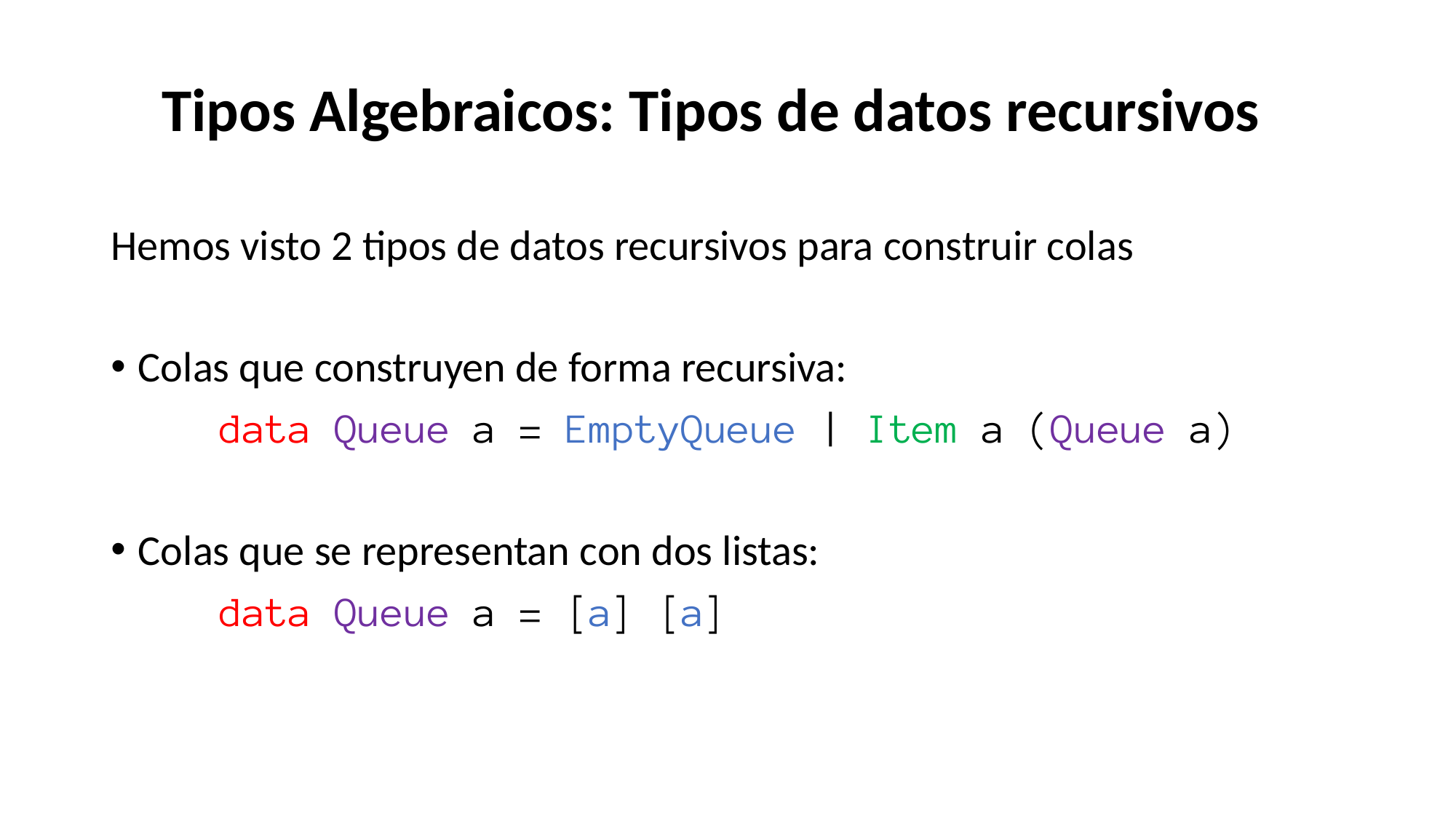

Tipos Algebraicos: Tipos de datos recursivos
Hemos visto 2 tipos de datos recursivos para construir colas

Colas que construyen de forma recursiva:
	data Queue a = EmptyQueue | Item a (Queue a)

Colas que se representan con dos listas:
	data Queue a = [a] [a]